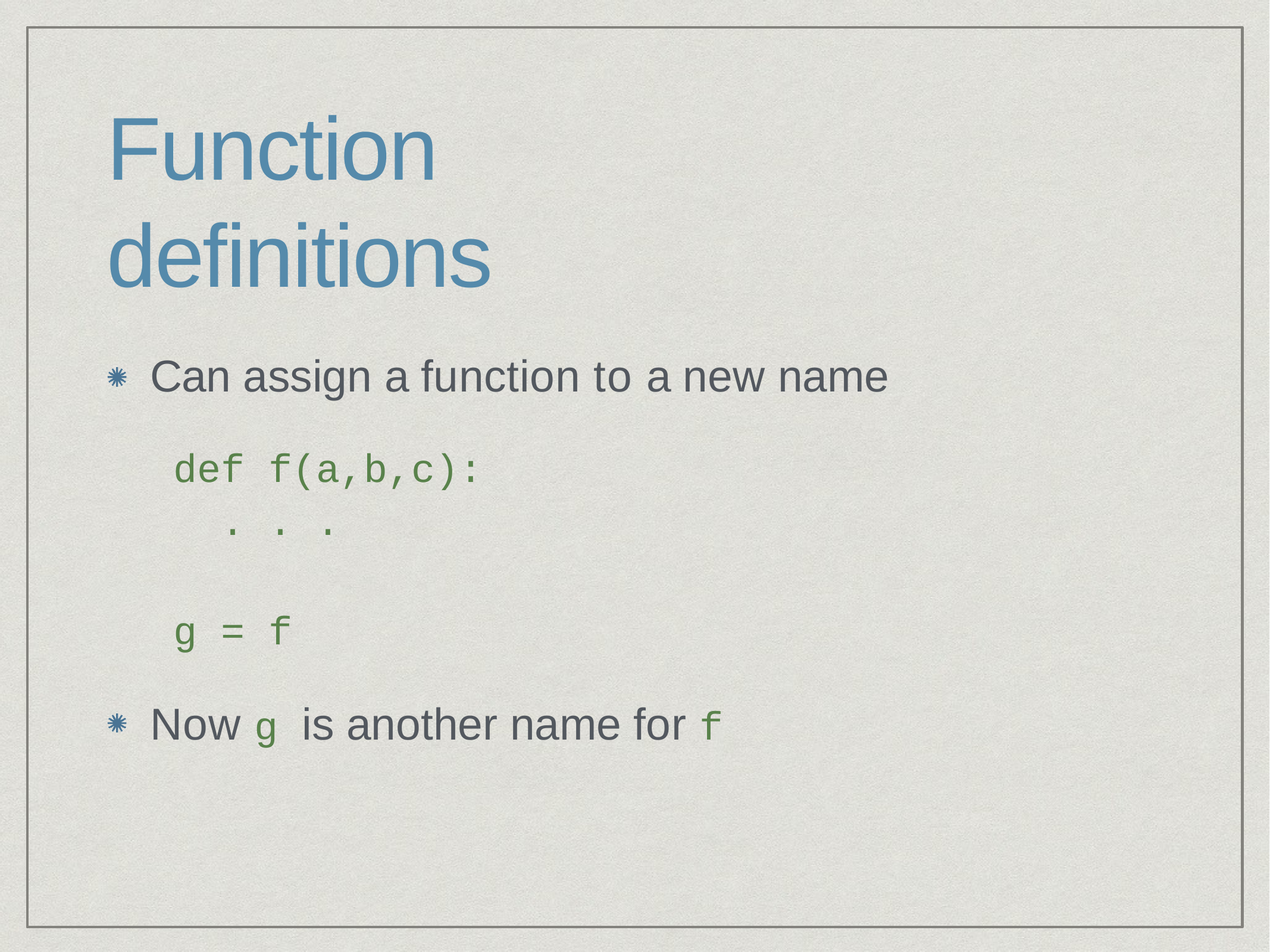

# Function definitions
Can assign a function to a new name
def f(a,b,c):
. . .

g = f
Now g is another name for f